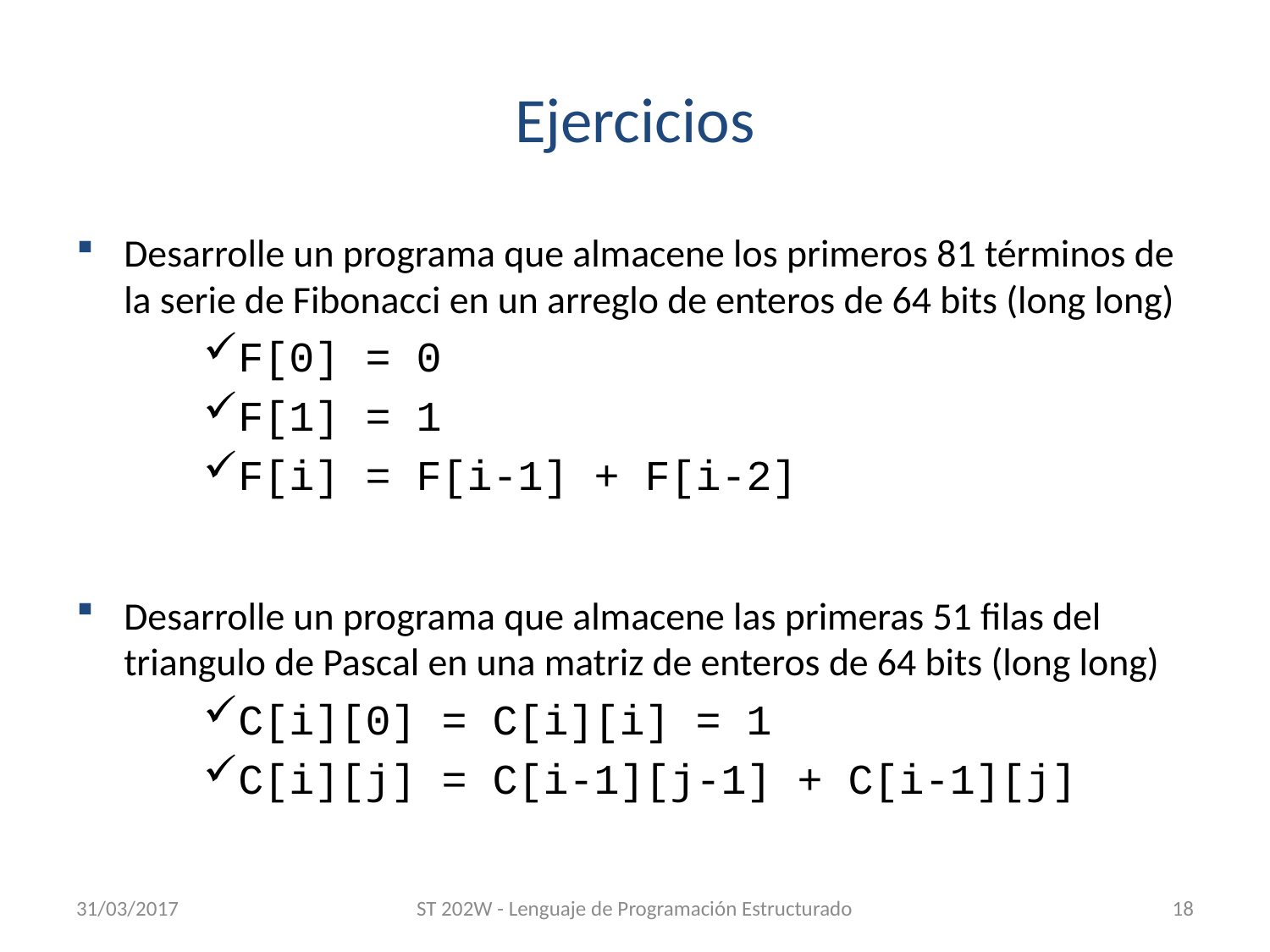

# Ejercicios
Desarrolle un programa que almacene los primeros 81 términos de la serie de Fibonacci en un arreglo de enteros de 64 bits (long long)
F[0] = 0
F[1] = 1
F[i] = F[i-1] + F[i-2]

Desarrolle un programa que almacene las primeras 51 filas del triangulo de Pascal en una matriz de enteros de 64 bits (long long)
C[i][0] = C[i][i] = 1
C[i][j] = C[i-1][j-1] + C[i-1][j]
31/03/2017
ST 202W - Lenguaje de Programación Estructurado
18